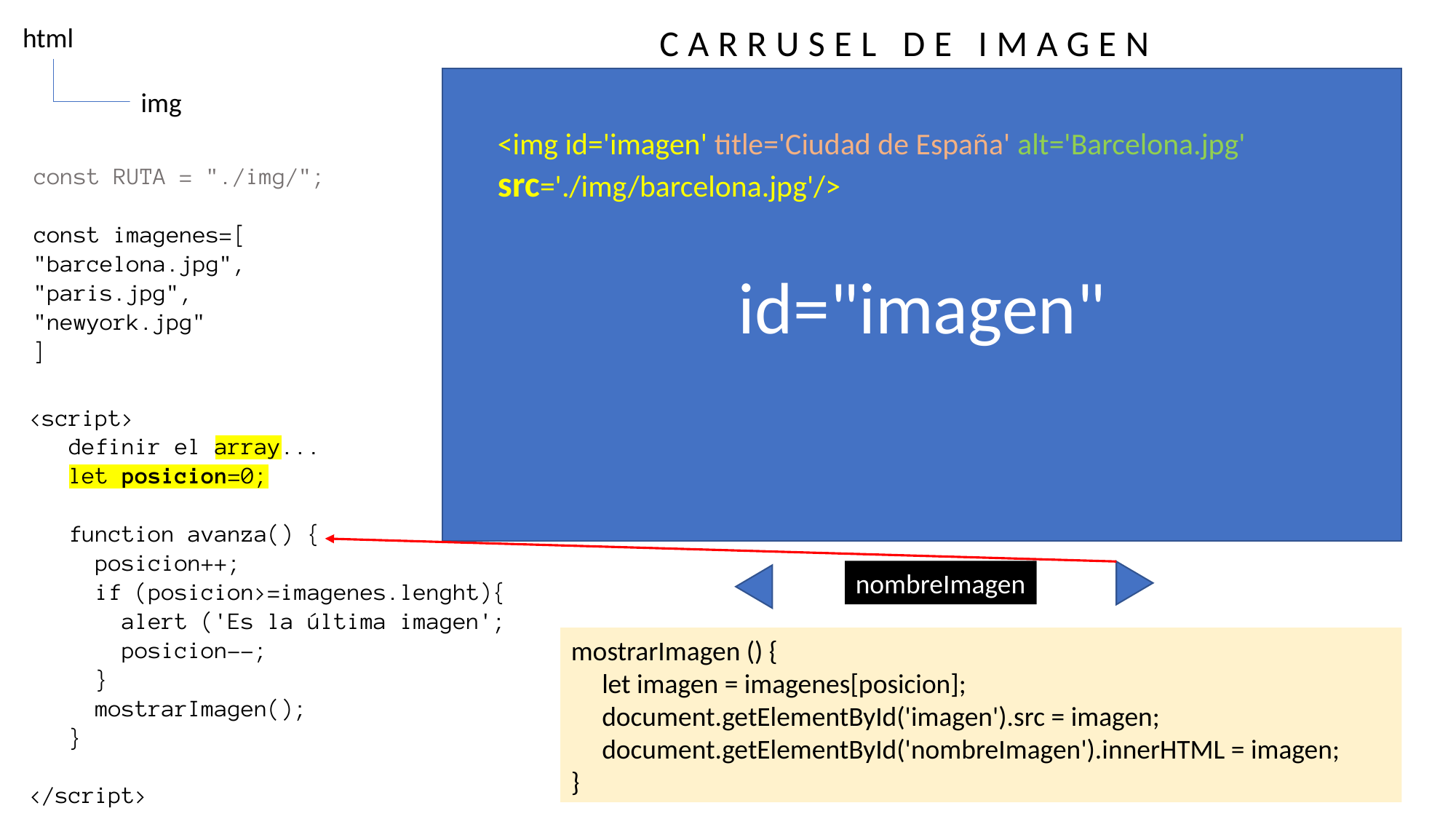

html
CARRUSEL DE IMAGEN
id="imagen"
img
<img id='imagen' title='Ciudad de España' alt='Barcelona.jpg' src='./img/barcelona.jpg'/>
const RUTA = "./img/";

const imagenes=[
"barcelona.jpg",
"paris.jpg",
"newyork.jpg"
]
<script>
   definir el array...
   let posicion=0;

   function avanza() {
     posicion++;
     if (posicion>=imagenes.lenght){
       alert ('Es la última imagen';
       posicion--;
     }
     mostrarImagen();
   }

</script>
nombreImagen

mostrarImagen () {
     let imagen = imagenes[posicion];
     document.getElementById('imagen').src = imagen;
     document.getElementById('nombreImagen').innerHTML = imagen;
}